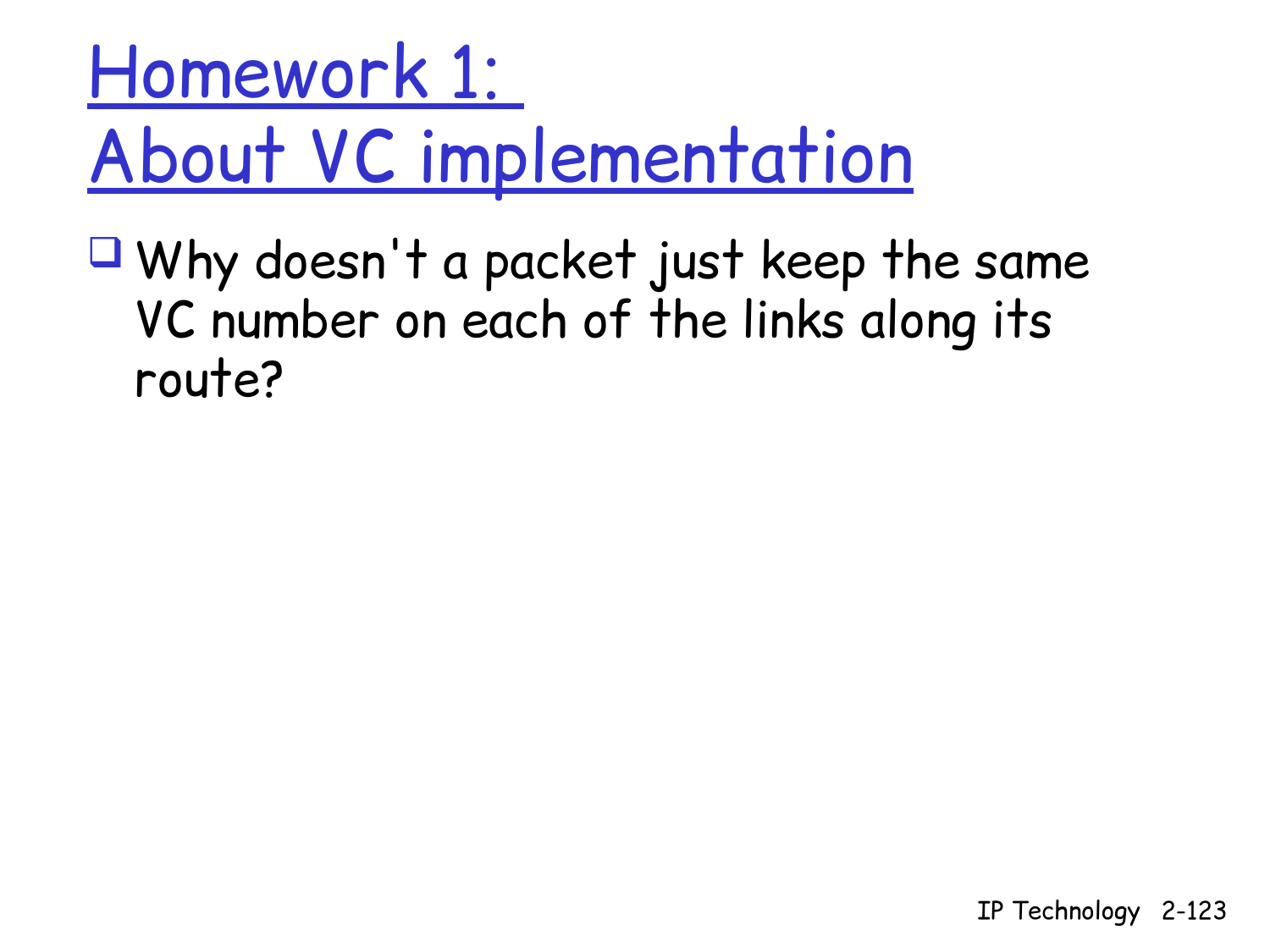

# Homework 1: About VC implementation
Why doesn't a packet just keep the same VC number on each of the links along its route?

IP Technology
2-123